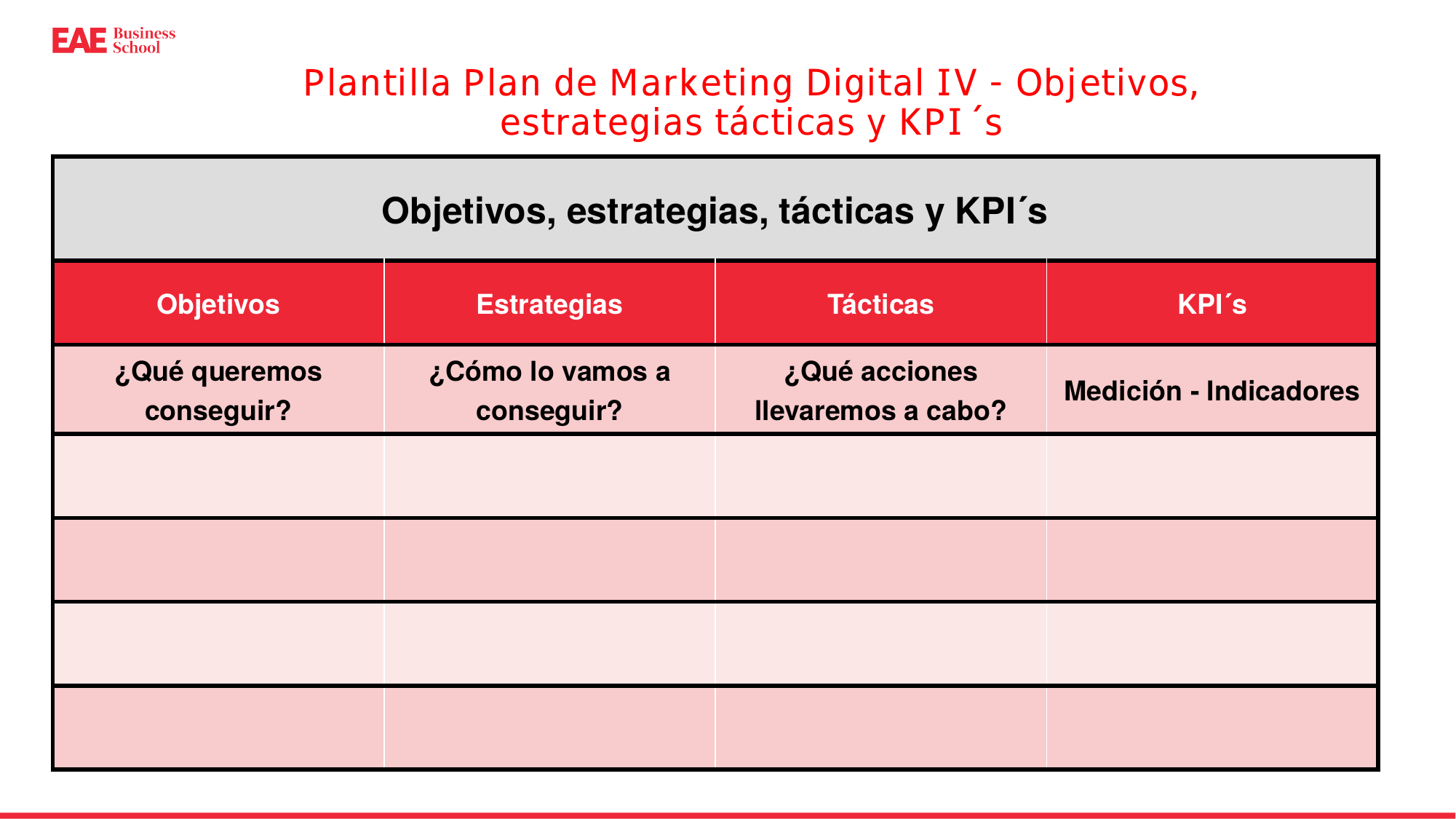

Plantilla Plan de Marketing Digital IV - Objetivos, estrategias tácticas y KPI´s
| Objetivos, estrategias, tácticas y KPI´s |  |  |  |
| --- | --- | --- | --- |
| Objetivos | Estrategias | Tácticas | KPI´s |
| ¿Qué queremos conseguir? | ¿Cómo lo vamos a conseguir? | ¿Qué acciones llevaremos a cabo? | Medición - Indicadores |
|  |  |  |  |
|  |  |  |  |
|  |  |  |  |
|  |  |  |  |